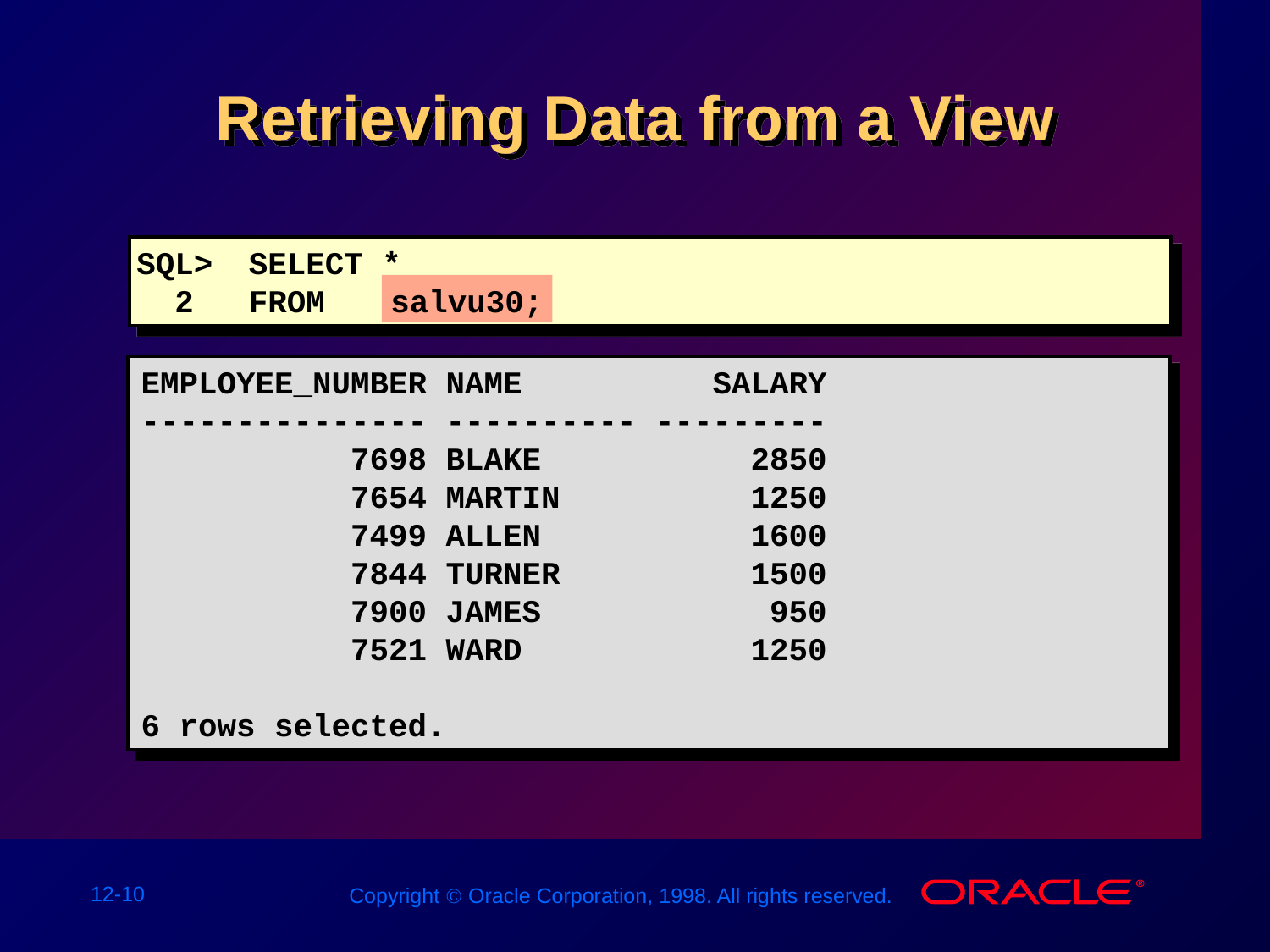

# Retrieving Data from a View
SQL> 	SELECT *
  2 	FROM	salvu30;

EMPLOYEE_NUMBER NAME          SALARY
--------------- ---------- ---------
           7698 BLAKE           2850
           7654 MARTIN          1250
           7499 ALLEN           1600
           7844 TURNER          1500
           7900 JAMES            950
           7521 WARD            1250

6 rows selected.